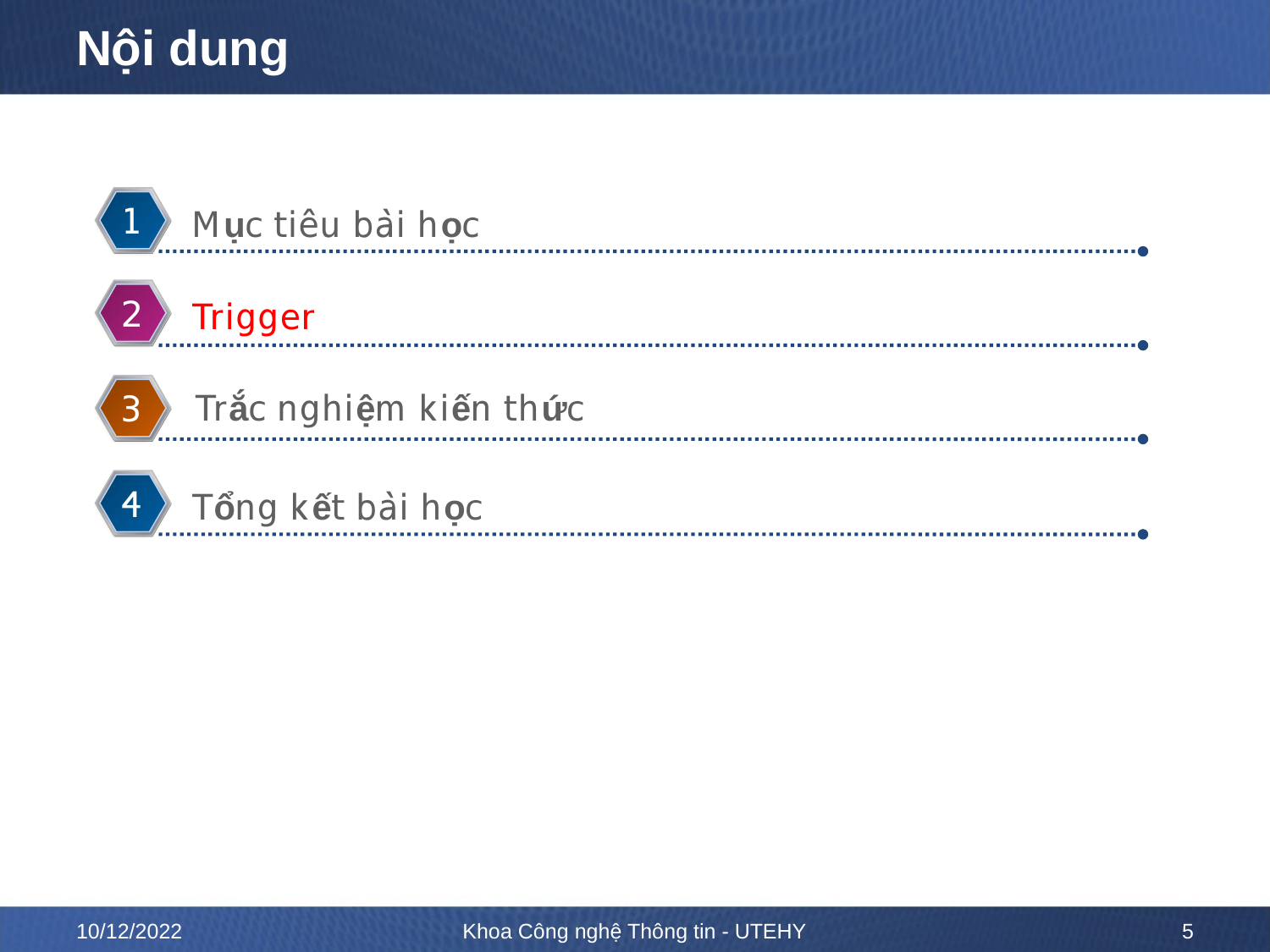

# Nội dung

1
Mục tiêu bài học

2
Trigger

3

Trắc nghiệm kiến thức

4
Tổng kết bài học

10/12/2022
Khoa Công nghệ Thông tin - UTEHY
5